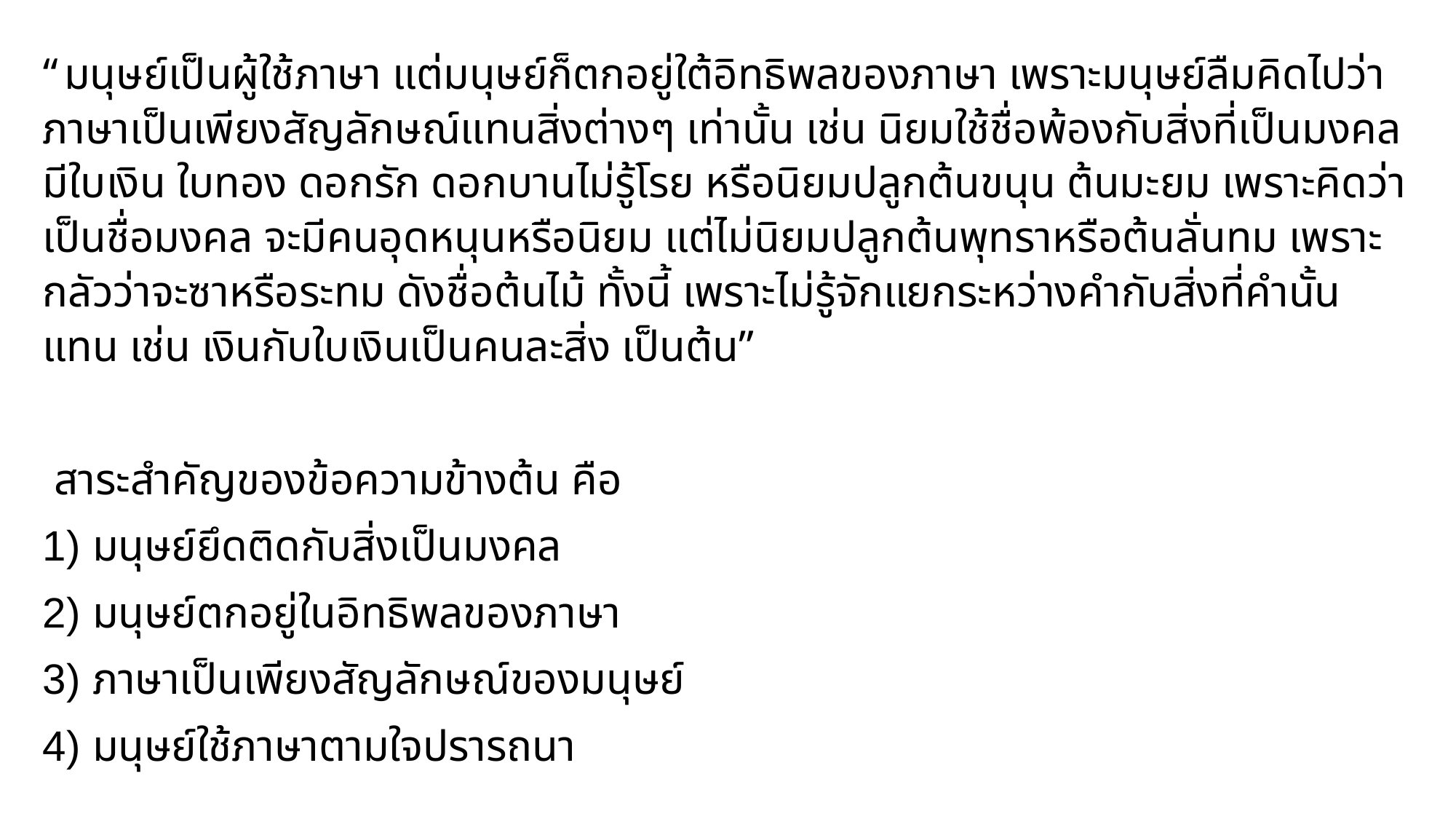

“มนุษย์เป็นผู้ใช้ภาษา แต่มนุษย์ก็ตกอยู่ใต้อิทธิพลของภาษา เพราะมนุษย์ลืมคิดไปว่าภาษาเป็นเพียงสัญลักษณ์แทนสิ่งต่างๆ เท่านั้น เช่น นิยมใช้ชื่อพ้องกับสิ่งที่เป็นมงคล มีใบเงิน ใบทอง ดอกรัก ดอกบานไม่รู้โรย หรือนิยมปลูกต้นขนุน ต้นมะยม เพราะคิดว่าเป็นชื่อมงคล จะมีคนอุดหนุนหรือนิยม แต่ไม่นิยมปลูกต้นพุทราหรือต้นลั่นทม เพราะกลัวว่าจะซาหรือระทม ดังชื่อต้นไม้ ทั้งนี้ เพราะไม่รู้จักแยกระหว่างคํากับสิ่งที่คํานั้นแทน เช่น เงินกับใบเงินเป็นคนละสิ่ง เป็นต้น”

 สาระสำคัญของข้อความข้างต้น คือ
1) มนุษย์ยึดติดกับสิ่งเป็นมงคล
2) มนุษย์ตกอยู่ในอิทธิพลของภาษา
3) ภาษาเป็นเพียงสัญลักษณ์ของมนุษย์
4) มนุษย์ใช้ภาษาตามใจปรารถนา